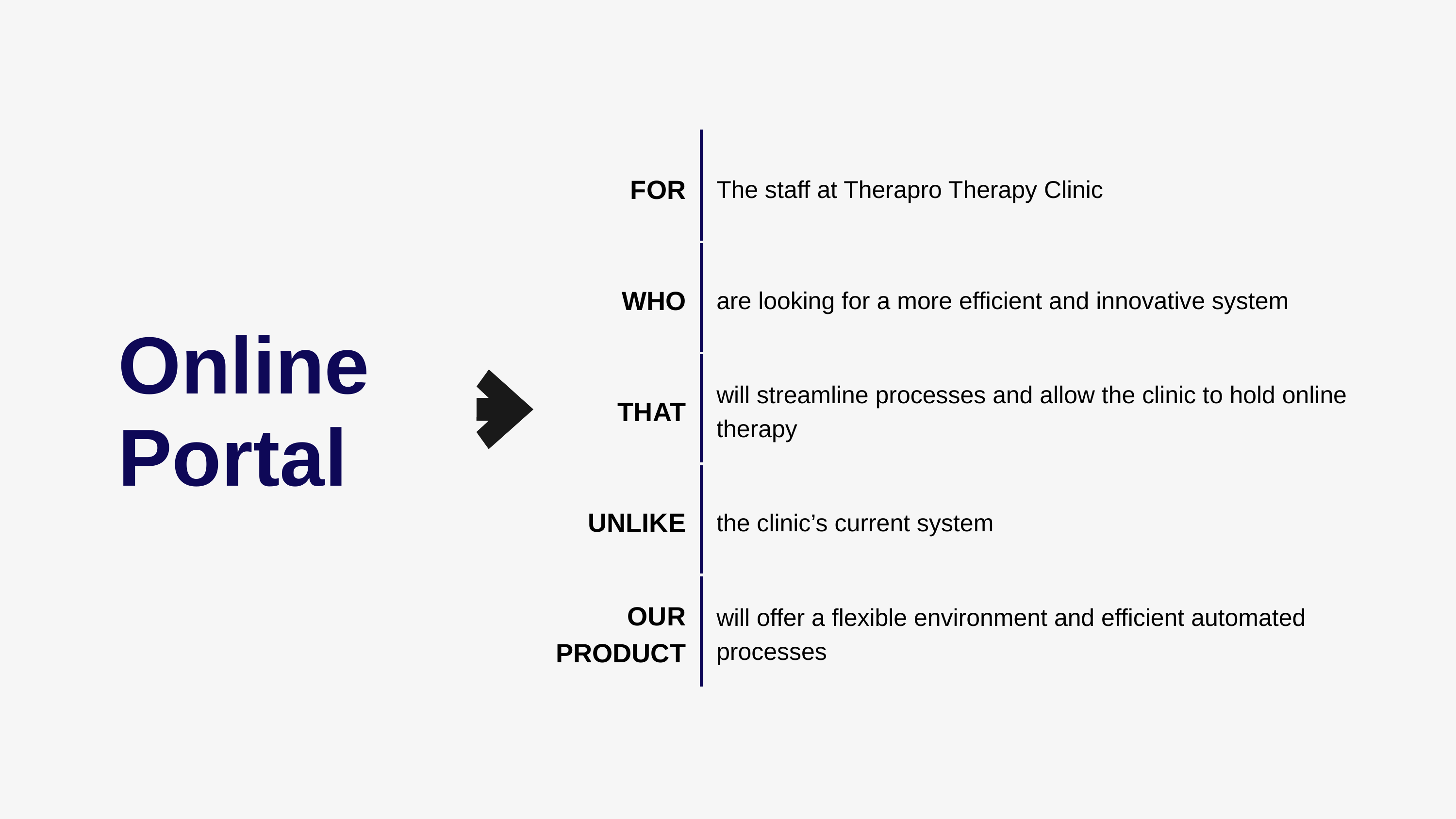

| FOR | The staff at Therapro Therapy Clinic |
| --- | --- |
| WHO | are looking for a more efficient and innovative system |
| THAT | will streamline processes and allow the clinic to hold online therapy |
| UNLIKE | the clinic’s current system |
| OUR PRODUCT | will offer a flexible environment and efficient automated processes |
Online
Portal